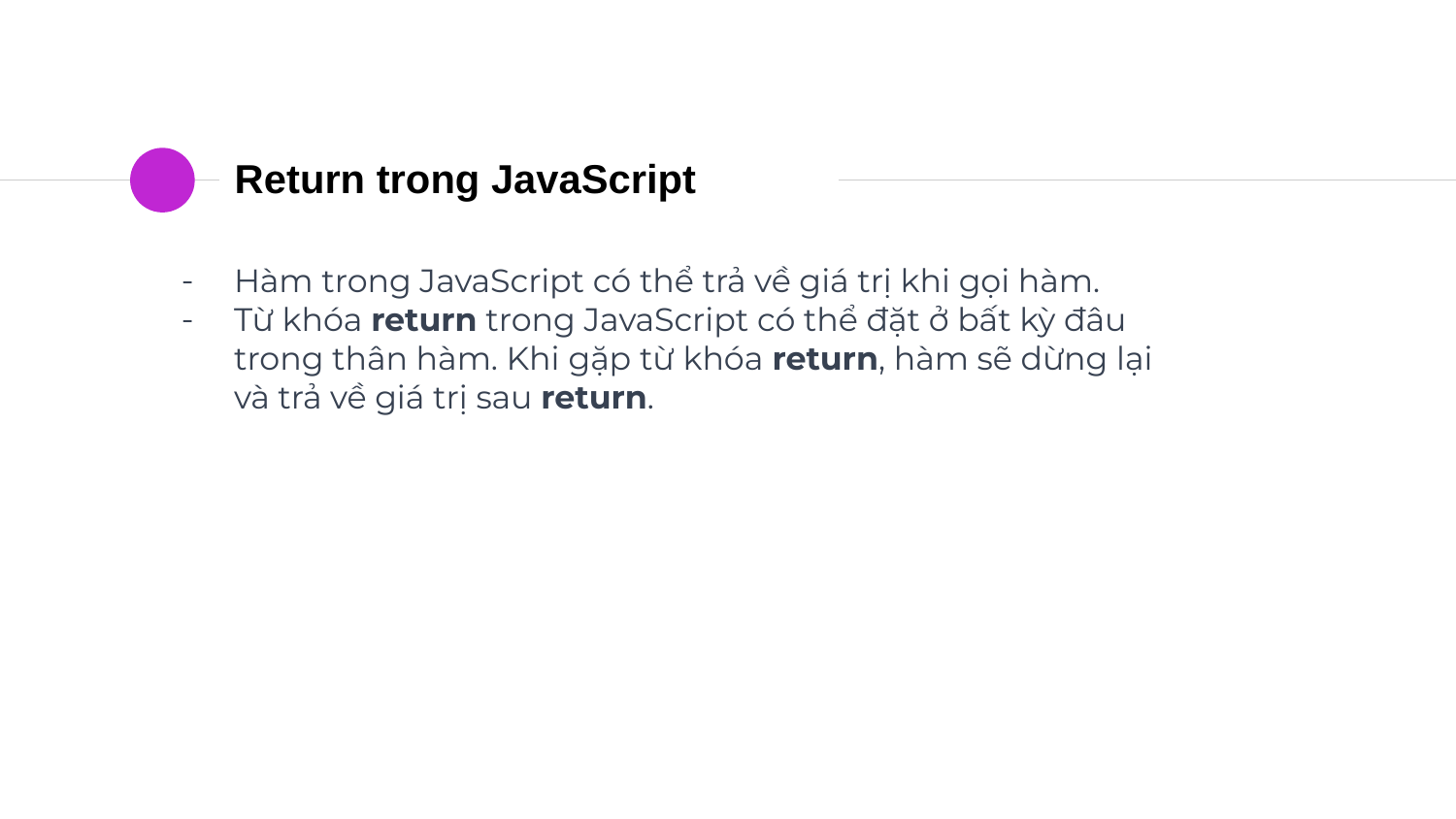

# Return trong JavaScript
Hàm trong JavaScript có thể trả về giá trị khi gọi hàm.
Từ khóa return trong JavaScript có thể đặt ở bất kỳ đâu trong thân hàm. Khi gặp từ khóa return, hàm sẽ dừng lại và trả về giá trị sau return.